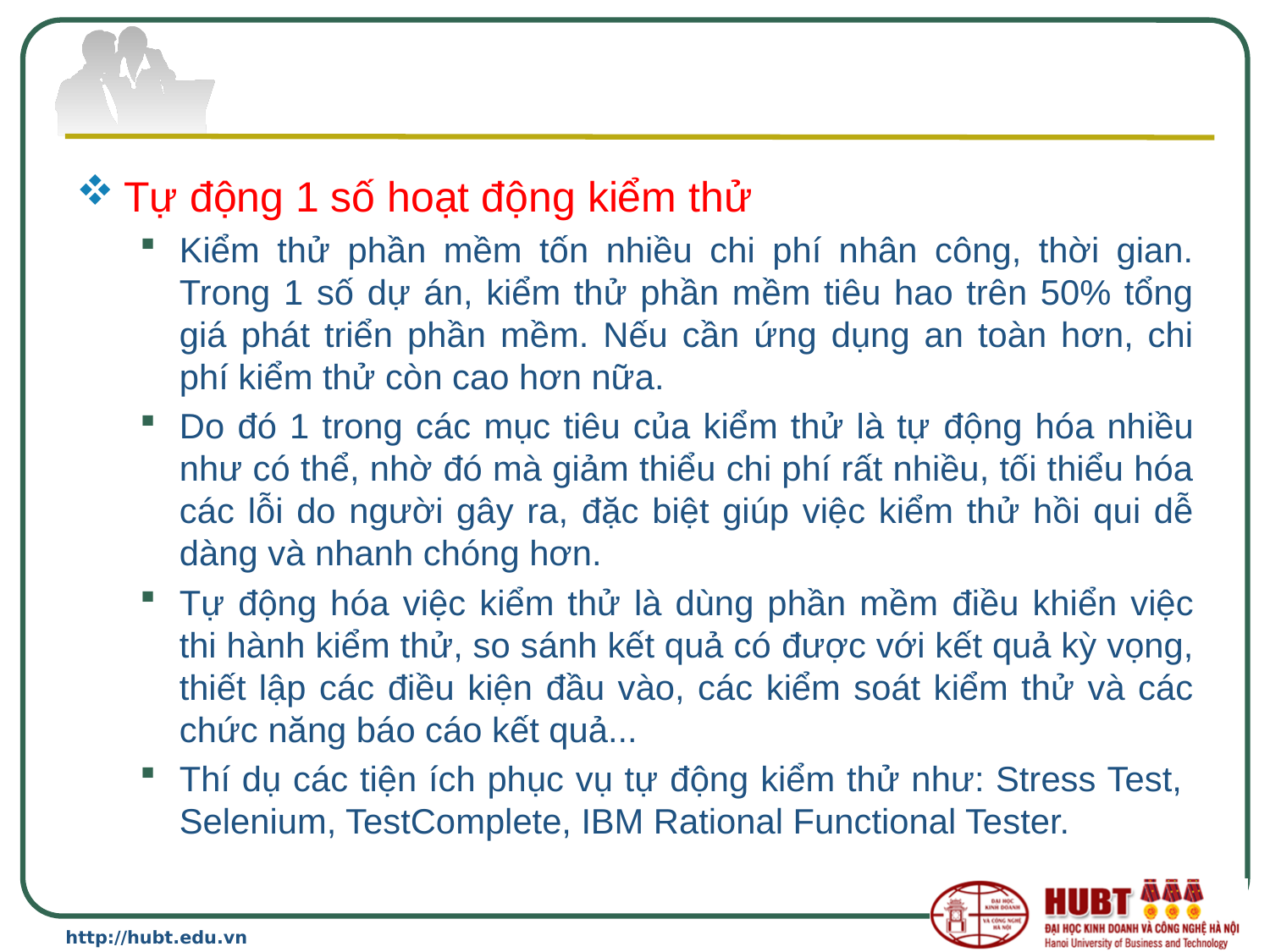

#
Tự động 1 số hoạt động kiểm thử
Kiểm thử phần mềm tốn nhiều chi phí nhân công, thời gian. Trong 1 số dự án, kiểm thử phần mềm tiêu hao trên 50% tổng giá phát triển phần mềm. Nếu cần ứng dụng an toàn hơn, chi phí kiểm thử còn cao hơn nữa.
Do đó 1 trong các mục tiêu của kiểm thử là tự động hóa nhiều như có thể, nhờ đó mà giảm thiểu chi phí rất nhiều, tối thiểu hóa các lỗi do người gây ra, đặc biệt giúp việc kiểm thử hồi qui dễ dàng và nhanh chóng hơn.
Tự động hóa việc kiểm thử là dùng phần mềm điều khiển việc thi hành kiểm thử, so sánh kết quả có được với kết quả kỳ vọng, thiết lập các điều kiện đầu vào, các kiểm soát kiểm thử và các chức năng báo cáo kết quả...
Thí dụ các tiện ích phục vụ tự động kiểm thử như: Stress Test,  Selenium, TestComplete, IBM Rational Functional Tester.
http://hubt.edu.vn